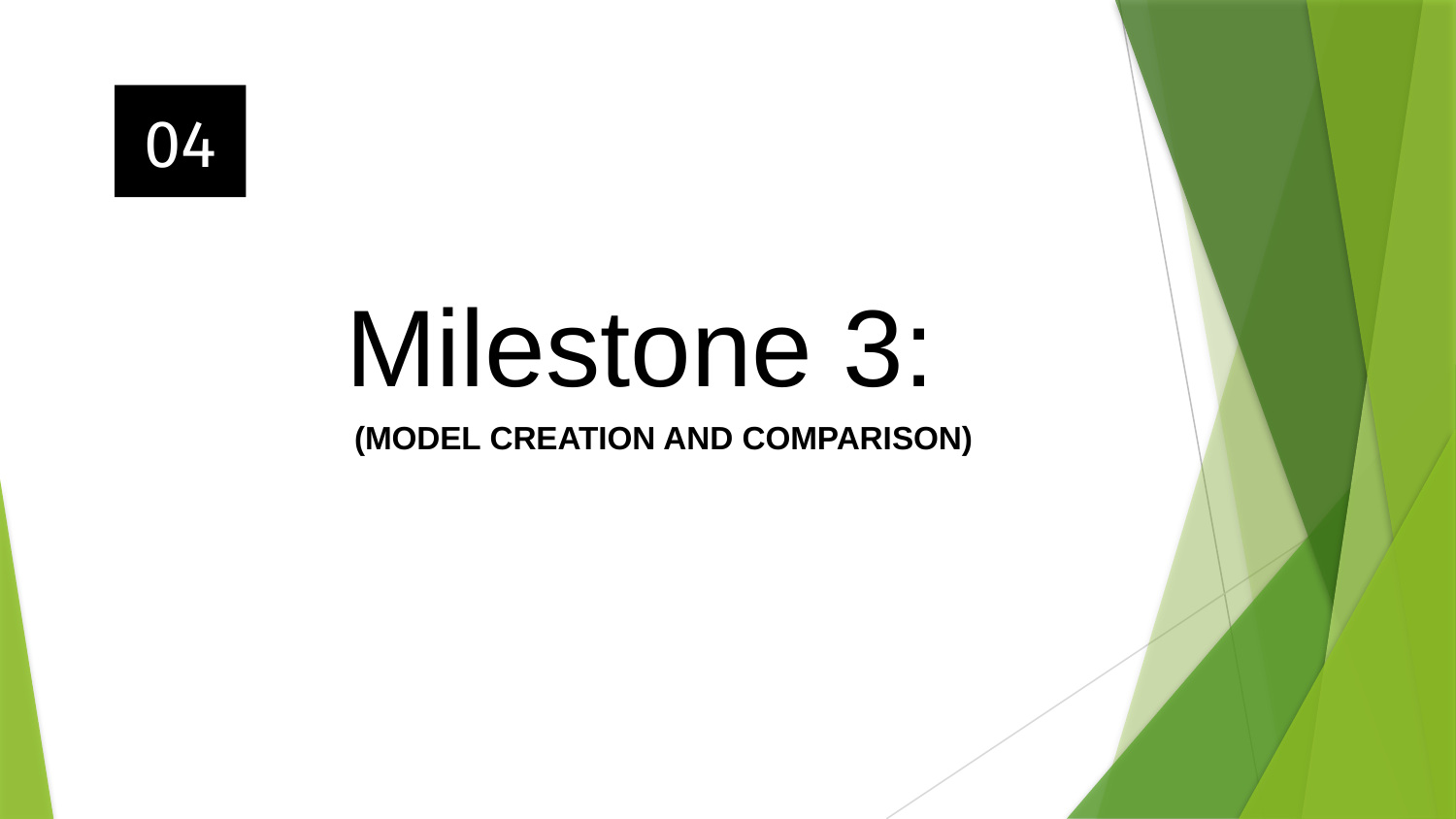

# Milestone 3:
04
 (MODEL CREATION AND COMPARISON)